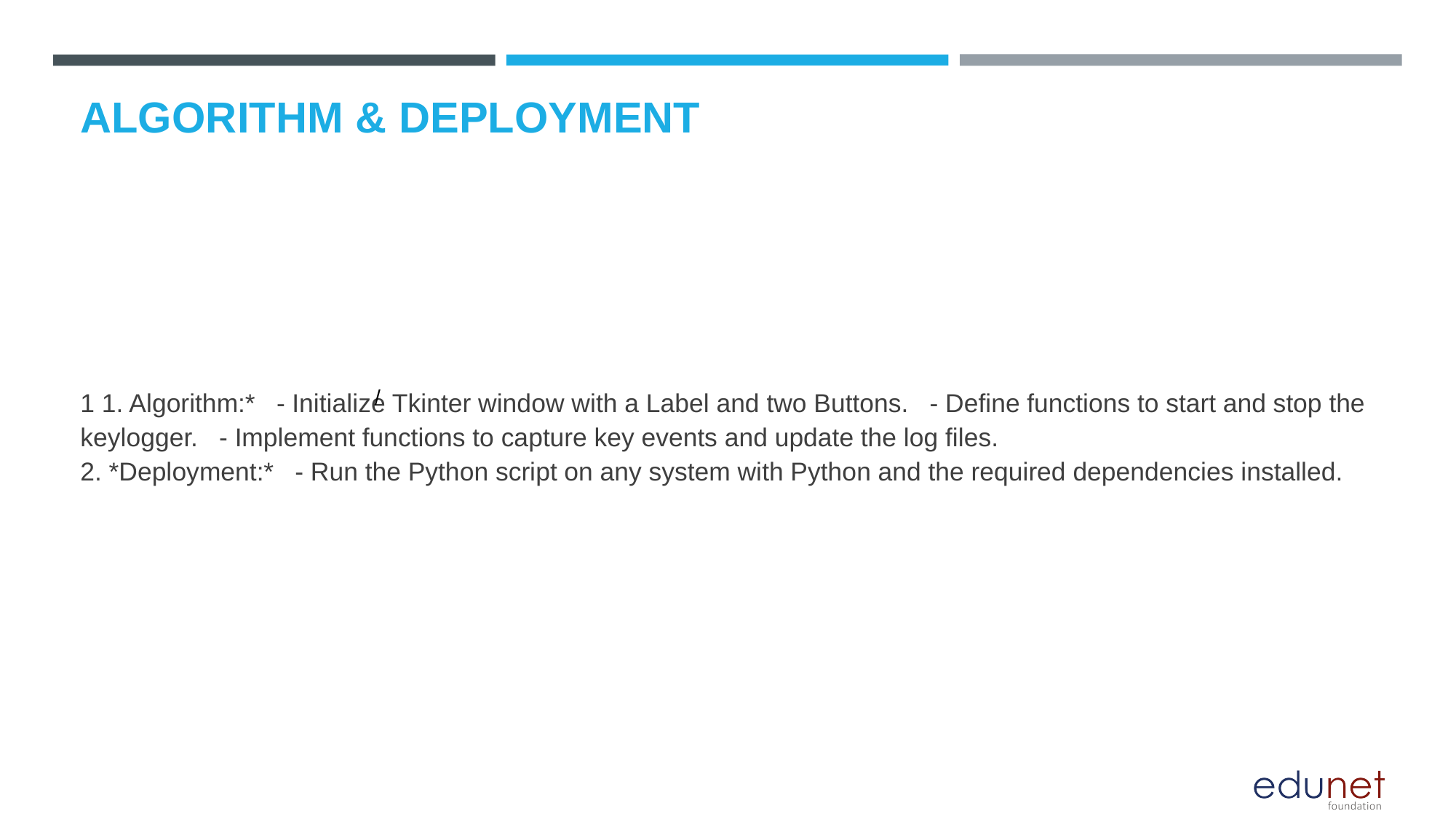

# ALGORITHM & DEPLOYMENT
1 1. Algorithm:*   - Initialize Tkinter window with a Label and two Buttons.   - Define functions to start and stop the keylogger.   - Implement functions to capture key events and update the log files.
2. *Deployment:*   - Run the Python script on any system with Python and the required dependencies installed.
/